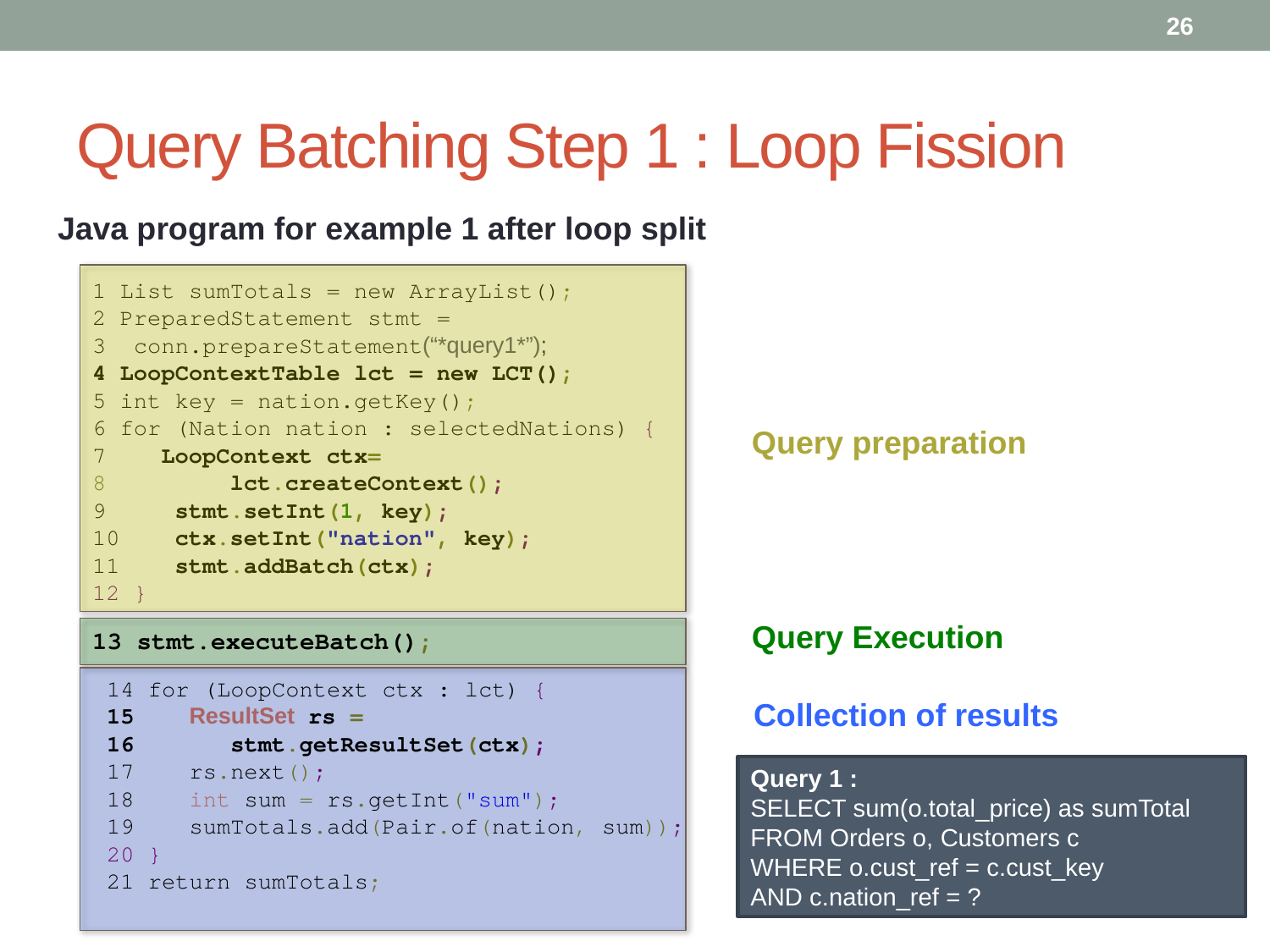

26
# Query Batching Step 1 : Loop Fission
Java program for example 1 after loop split

13 stmt.executeBatch();

14 for (LoopContext ctx : lct) {
15    ResultSet rs =
16       stmt.getResultSet(ctx);
17    rs.next();
18    int sum = rs.getInt("sum");
19    sumTotals.add(Pair.of(nation, sum));
20 }
21 return sumTotals;
1 List sumTotals = new ArrayList();
2 PreparedStatement stmt =
3  conn.prepareStatement(“*query1*”);
4 LoopContextTable lct = new LCT();
5 int key = nation.getKey();
6 for (Nation nation : selectedNations) {
7    LoopContext ctx=
8         lct.createContext();
9     stmt.setInt(1, key);
10    ctx.setInt("nation", key);
11    stmt.addBatch(ctx);
12 }
Query preparation
Query Execution

Collection of results
Query 1 :
SELECT sum(o.total_price) as sumTotal
FROM Orders o, Customers c
WHERE o.cust_ref = c.cust_key
AND c.nation_ref = ?